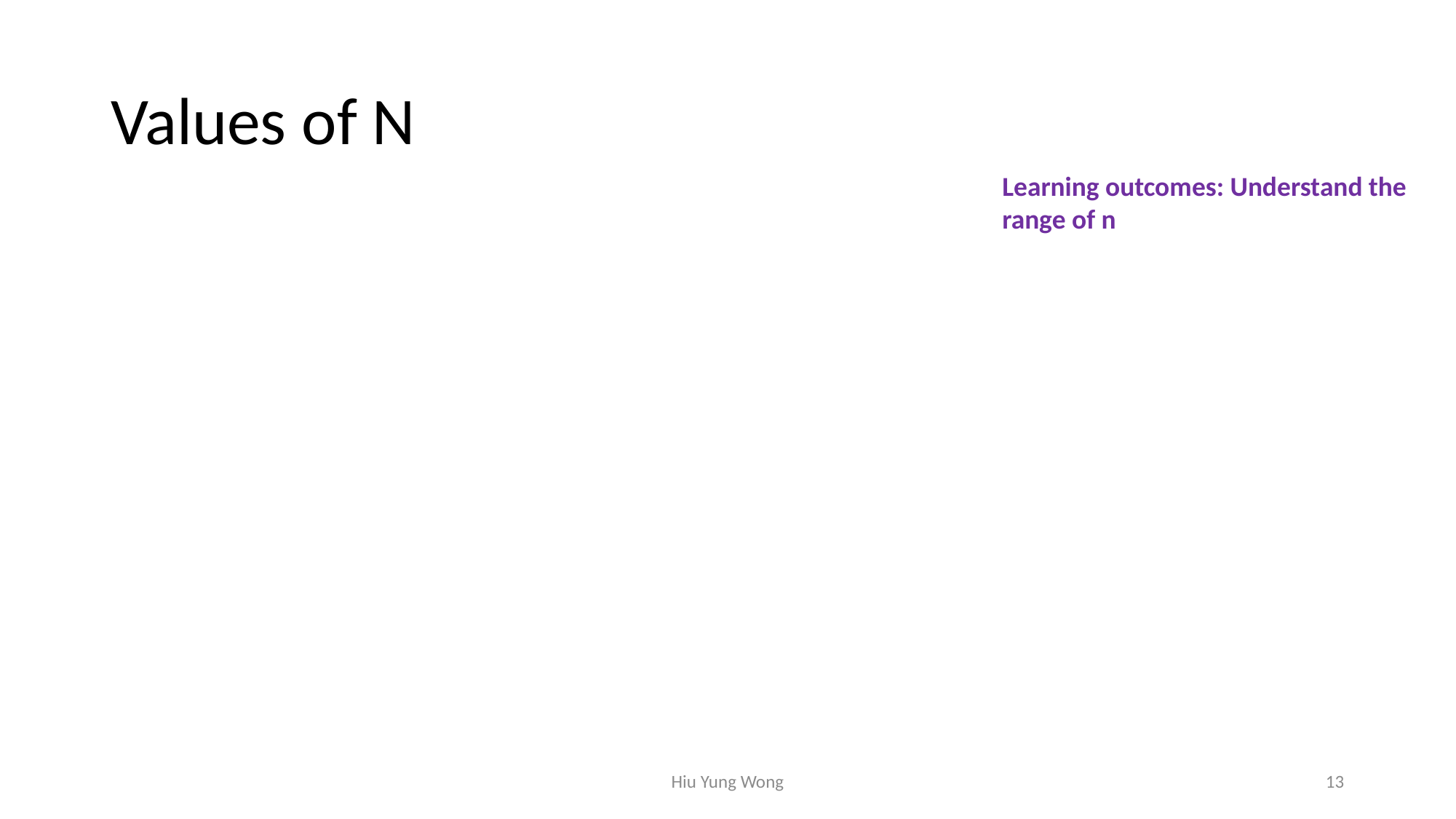

# Values of N
Learning outcomes: Understand the range of n
Hiu Yung Wong
13